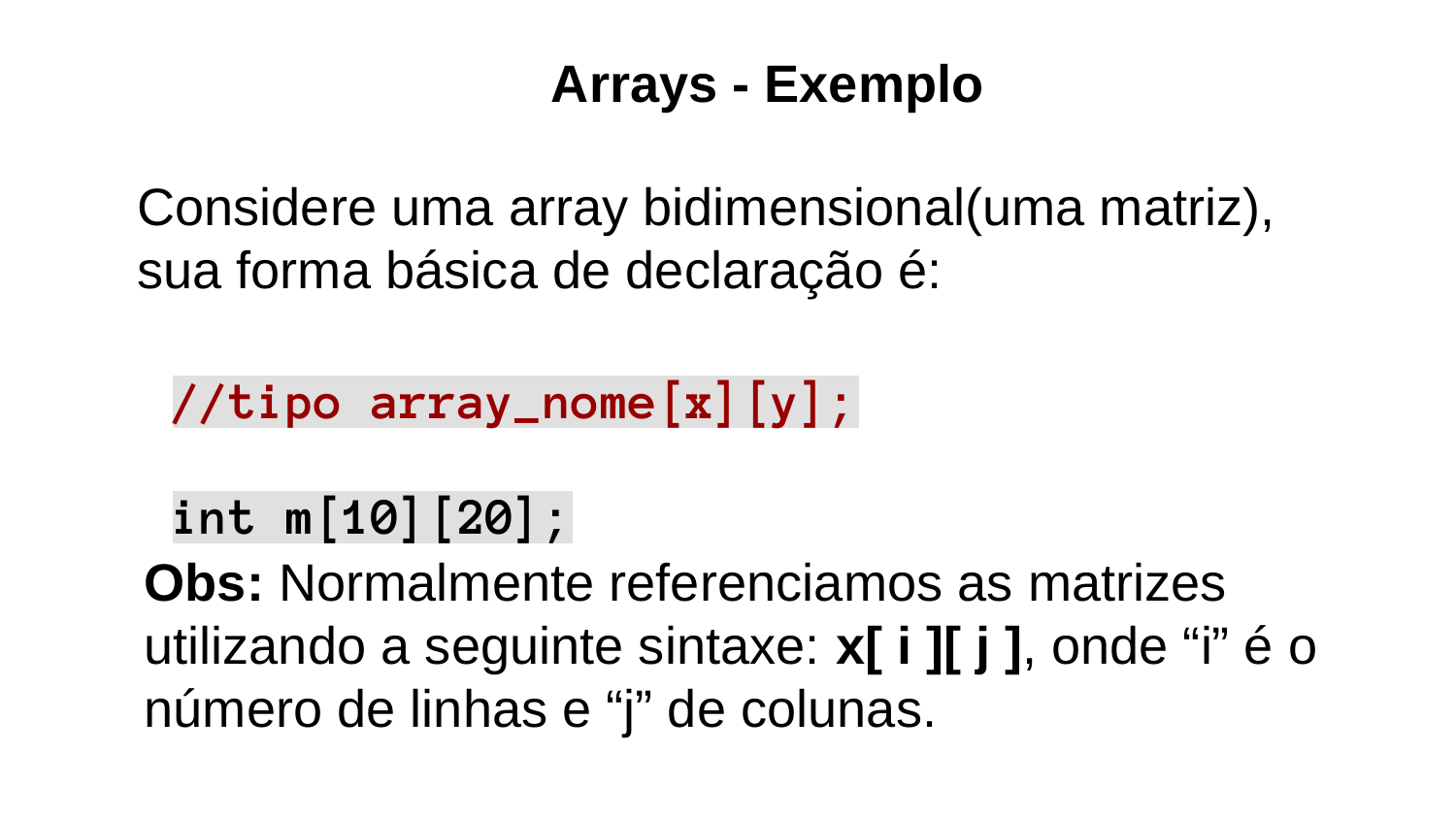

Arrays - Exemplo
Considere uma array bidimensional(uma matriz), sua forma básica de declaração é:

//tipo array_nome[x][y];
int m[10][20];

Obs: Normalmente referenciamos as matrizes utilizando a seguinte sintaxe: x[ i ][ j ], onde “i” é o número de linhas e “j” de colunas.